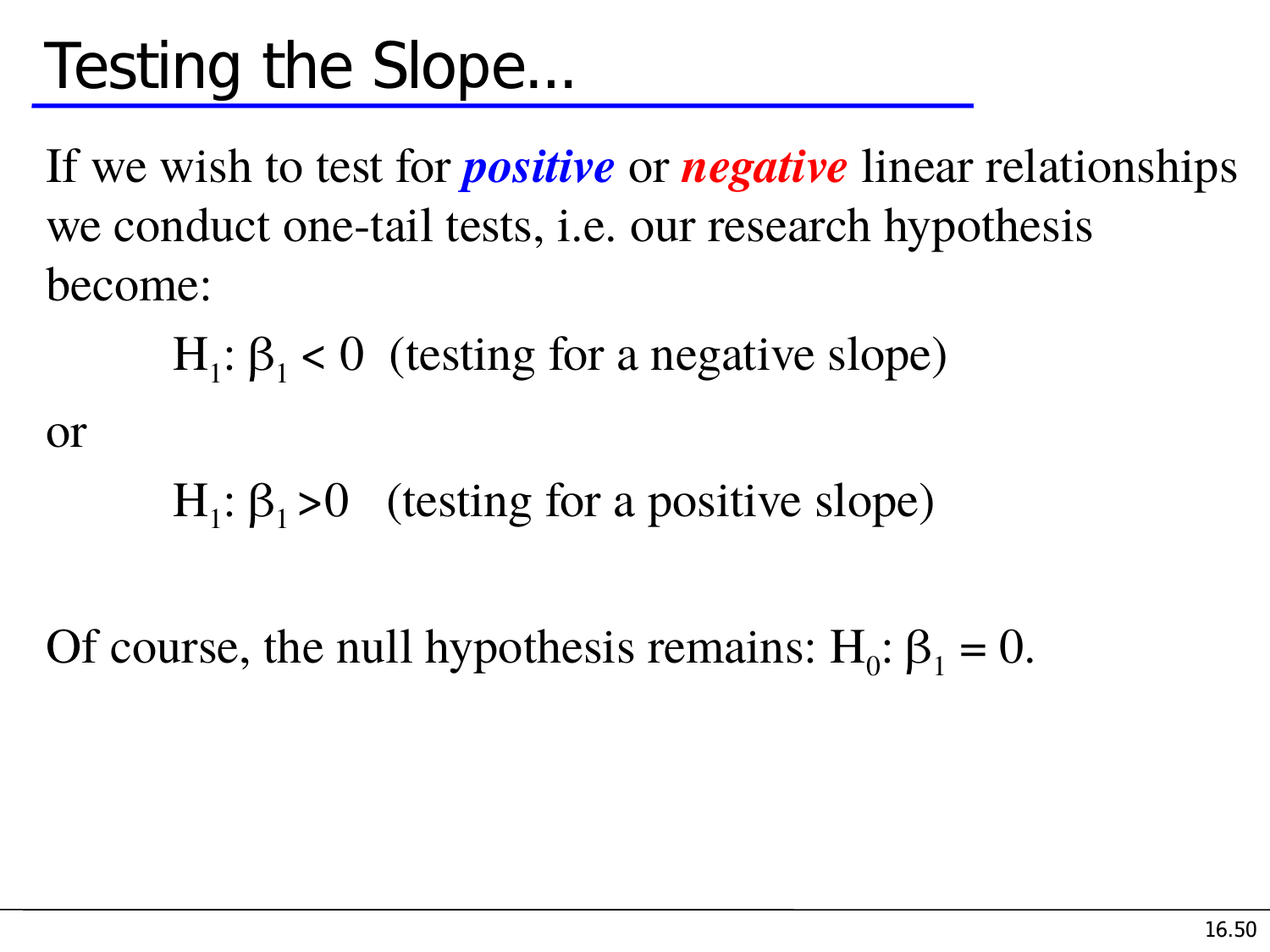

# Testing the Slope…
If we wish to test for positive or negative linear relationships we conduct one-tail tests, i.e. our research hypothesis become:
	H1: β1	< 0  (testing for a negative slope)
or
	H1: β1 >0   (testing for a positive slope)

Of course, the null hypothesis remains: H0: β1 = 0.
16.50